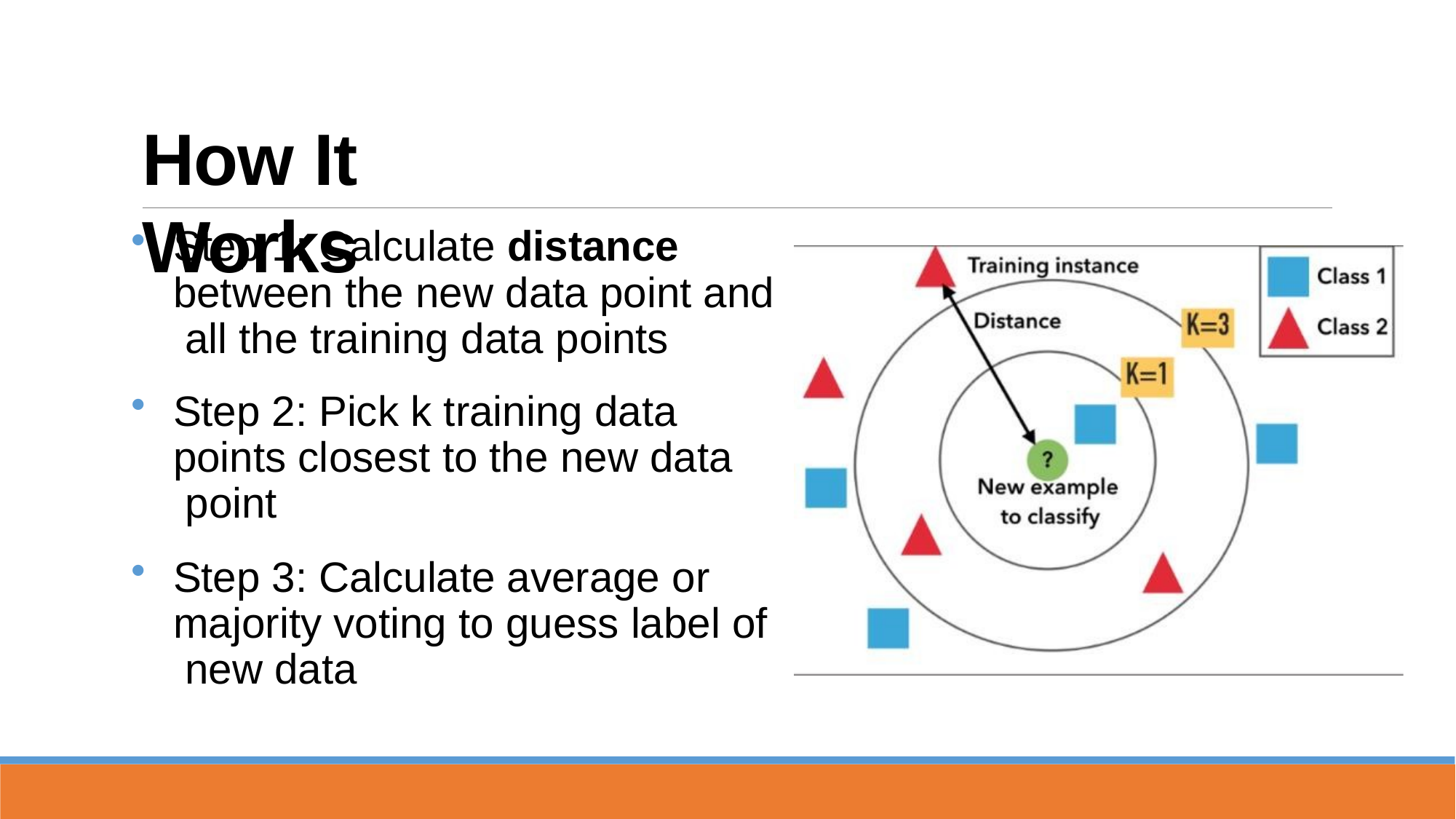

# How It Works
Step 1: Calculate distance  between the new data point and  all the training data points
Step 2: Pick k training data  points closest to the new data  point
Step 3: Calculate average or  majority voting to guess label of  new data